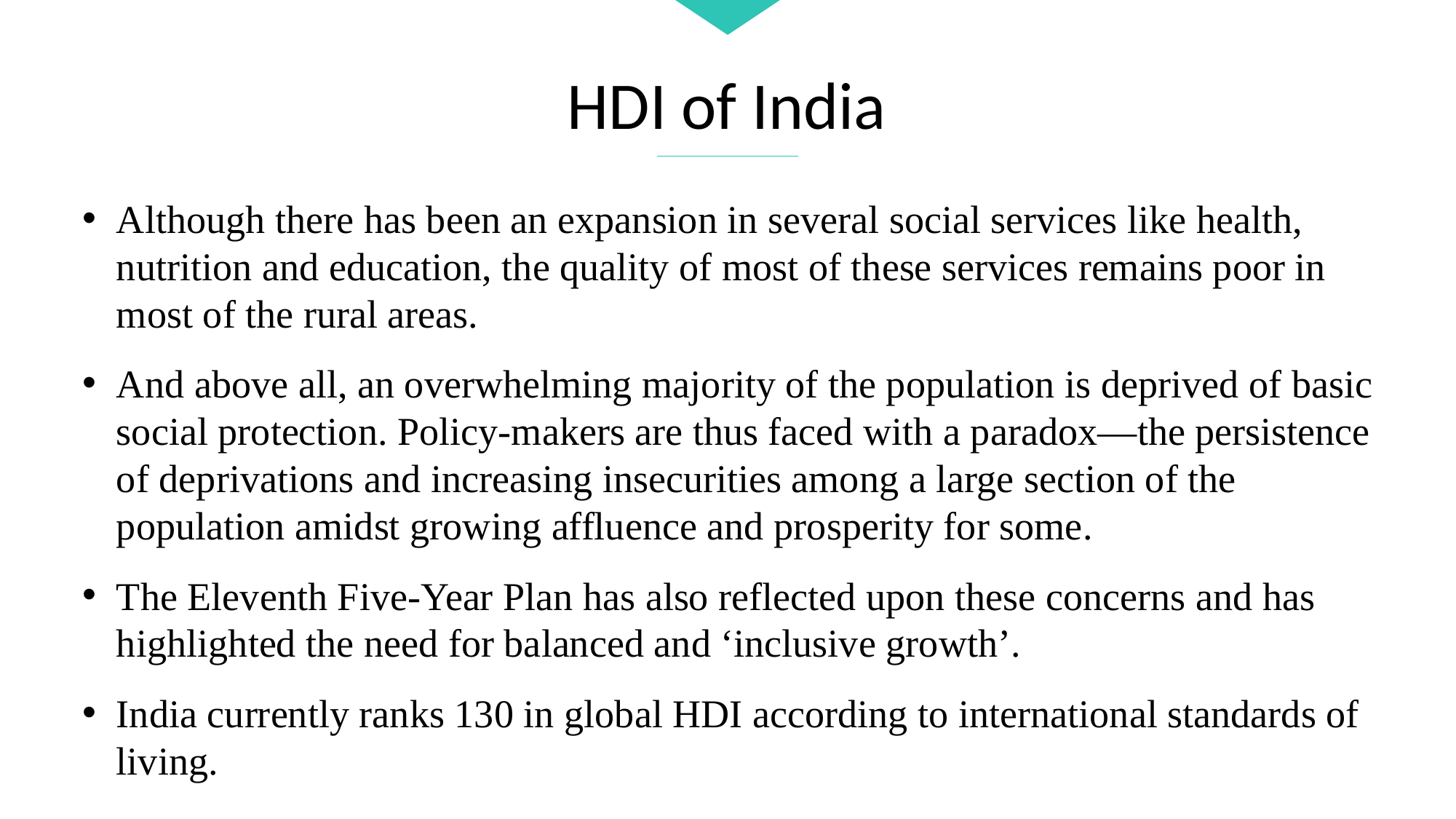

HDI of India
Although there has been an expansion in several social services like health, nutrition and education, the quality of most of these services remains poor in most of the rural areas.
And above all, an overwhelming majority of the population is deprived of basic social protection. Policy-makers are thus faced with a paradox—the persistence of deprivations and increasing insecurities among a large section of the population amidst growing affluence and prosperity for some.
The Eleventh Five-Year Plan has also reflected upon these concerns and has highlighted the need for balanced and ‘inclusive growth’.
India currently ranks 130 in global HDI according to international standards of living.